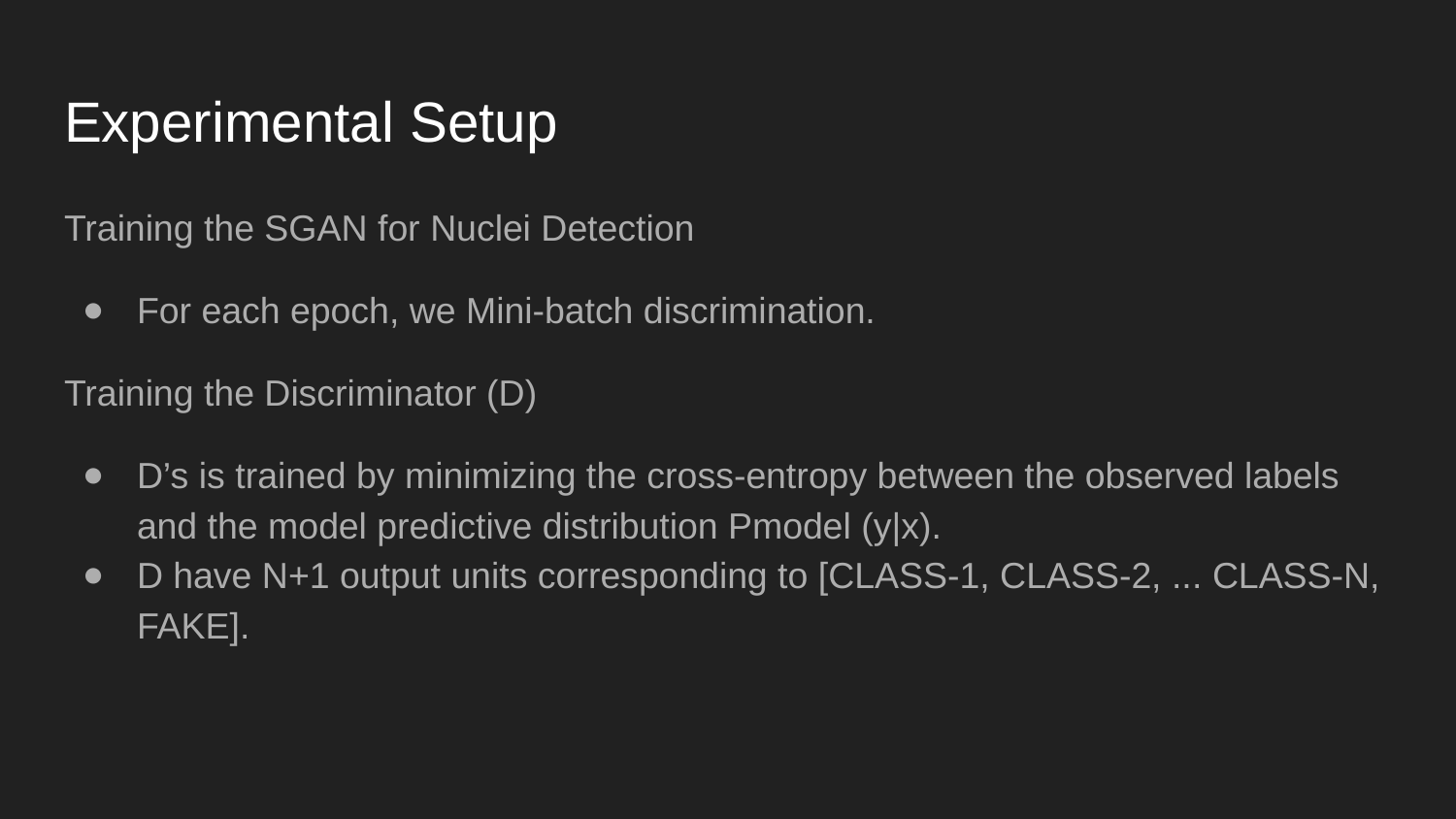

# Experimental Setup

Training the SGAN for Nuclei Detection
For each epoch, we Mini-batch discrimination.
Training the Discriminator (D)
D’s is trained by minimizing the cross-entropy between the observed labels and the model predictive distribution Pmodel (y|x).
D have N+1 output units corresponding to [CLASS-1, CLASS-2, ... CLASS-N, FAKE].